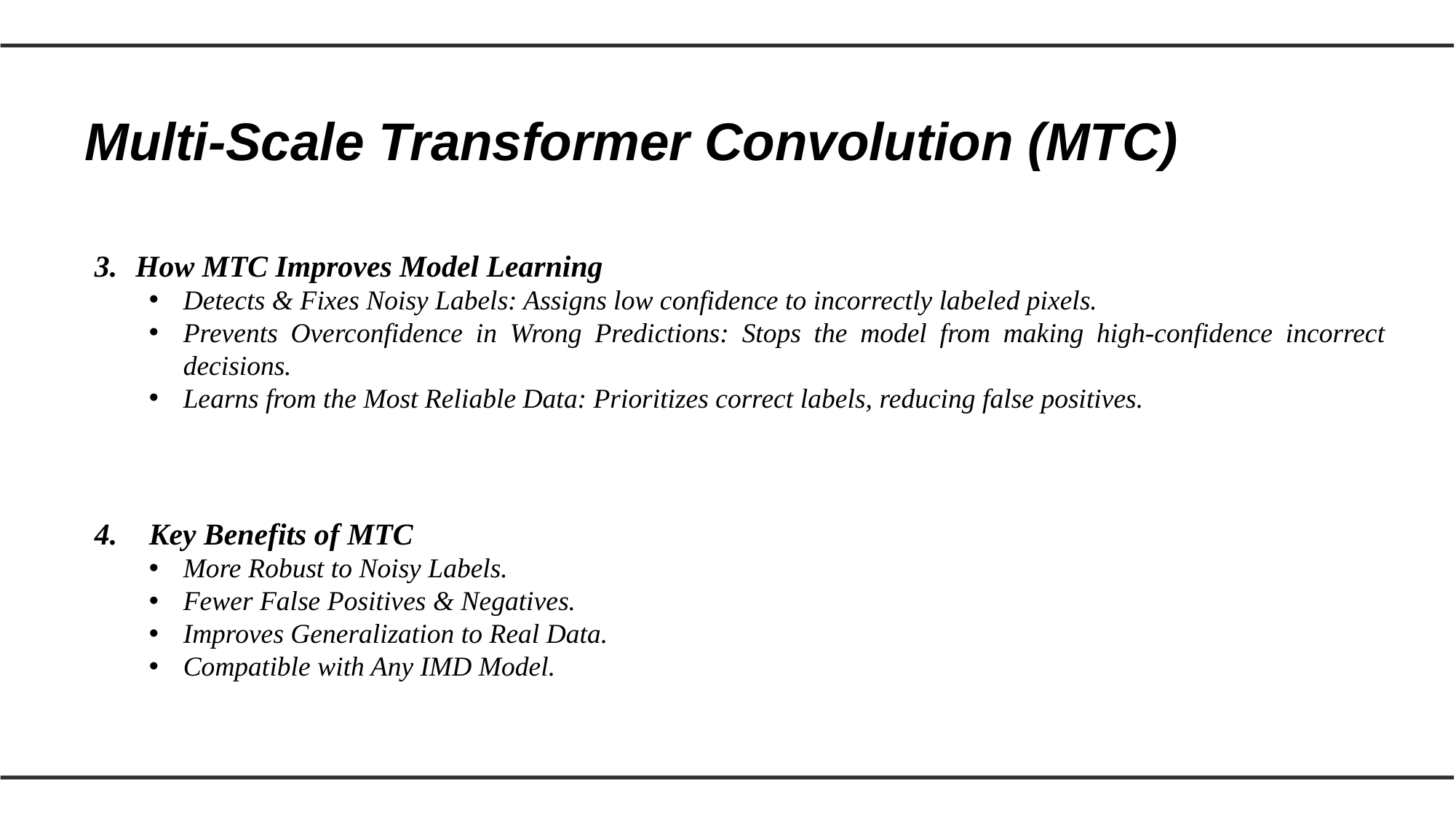

# Multi-Scale Transformer Convolution (MTC)
How MTC Improves Model Learning
Detects & Fixes Noisy Labels: Assigns low confidence to incorrectly labeled pixels.
Prevents Overconfidence in Wrong Predictions: Stops the model from making high-confidence incorrect decisions.
Learns from the Most Reliable Data: Prioritizes correct labels, reducing false positives.
Key Benefits of MTC
More Robust to Noisy Labels.
Fewer False Positives & Negatives.
Improves Generalization to Real Data.
Compatible with Any IMD Model.